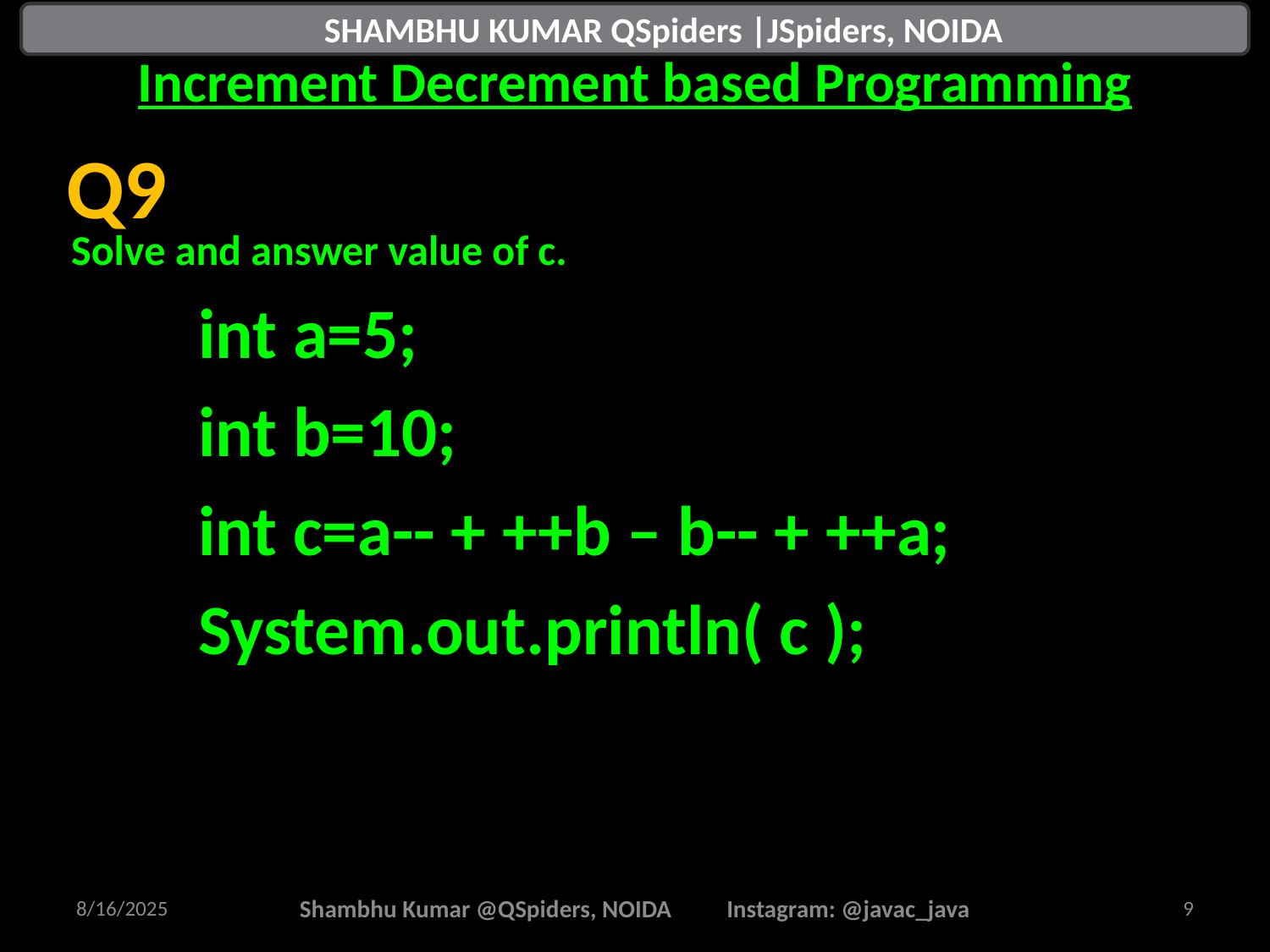

# Increment Decrement based Programming
        SHAMBHU KUMAR QSpiders |JSpiders, NOIDA

Solve and answer value of c.
	int a=5;
	int b=10;
	int c=a-- + ++b – b-- + ++a;
	System.out.println( c );
Q9
8/16/2025
Shambhu Kumar @QSpiders, NOIDA          Instagram: @javac_java
9